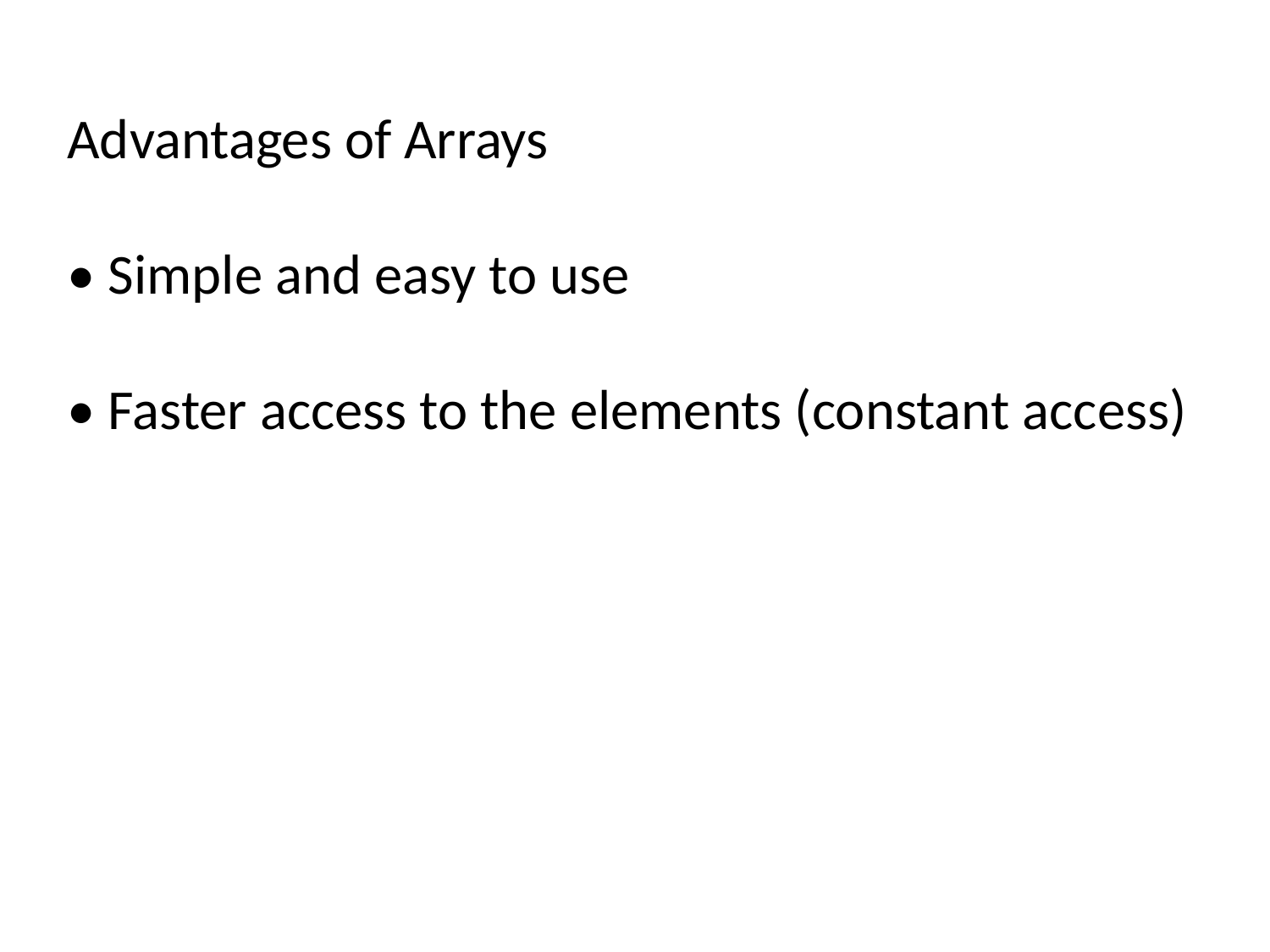

Advantages of Arrays

• Simple and easy to use

• Faster access to the elements (constant access)